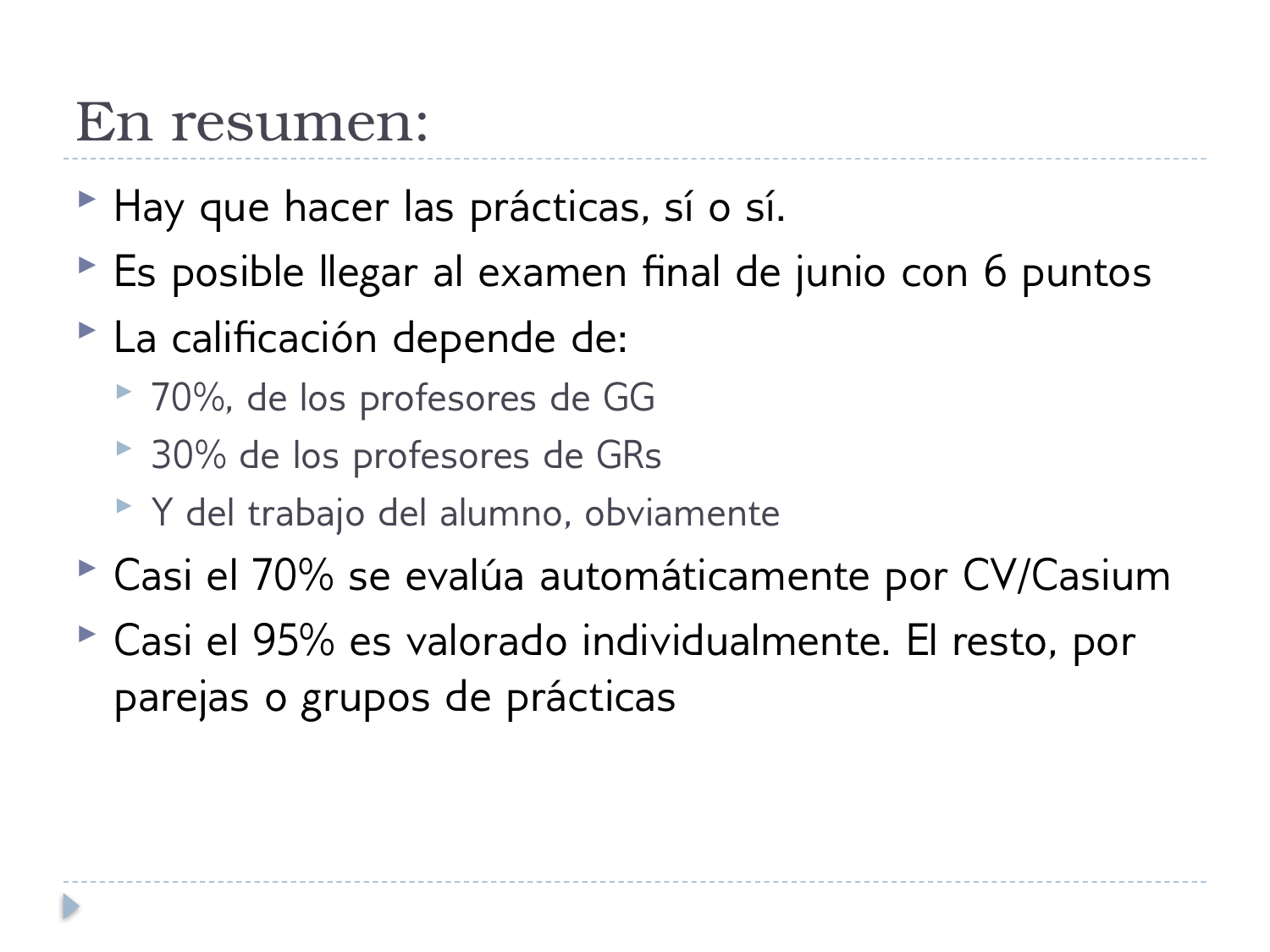

# En resumen:
Hay que hacer las prácticas, sí o sí.
Es posible llegar al examen final de junio con 6 puntos
La calificación depende de:
70%, de los profesores de GG
30% de los profesores de GRs
Y del trabajo del alumno, obviamente
Casi el 70% se evalúa automáticamente por CV/Casium
Casi el 95% es valorado individualmente. El resto, por parejas o grupos de prácticas